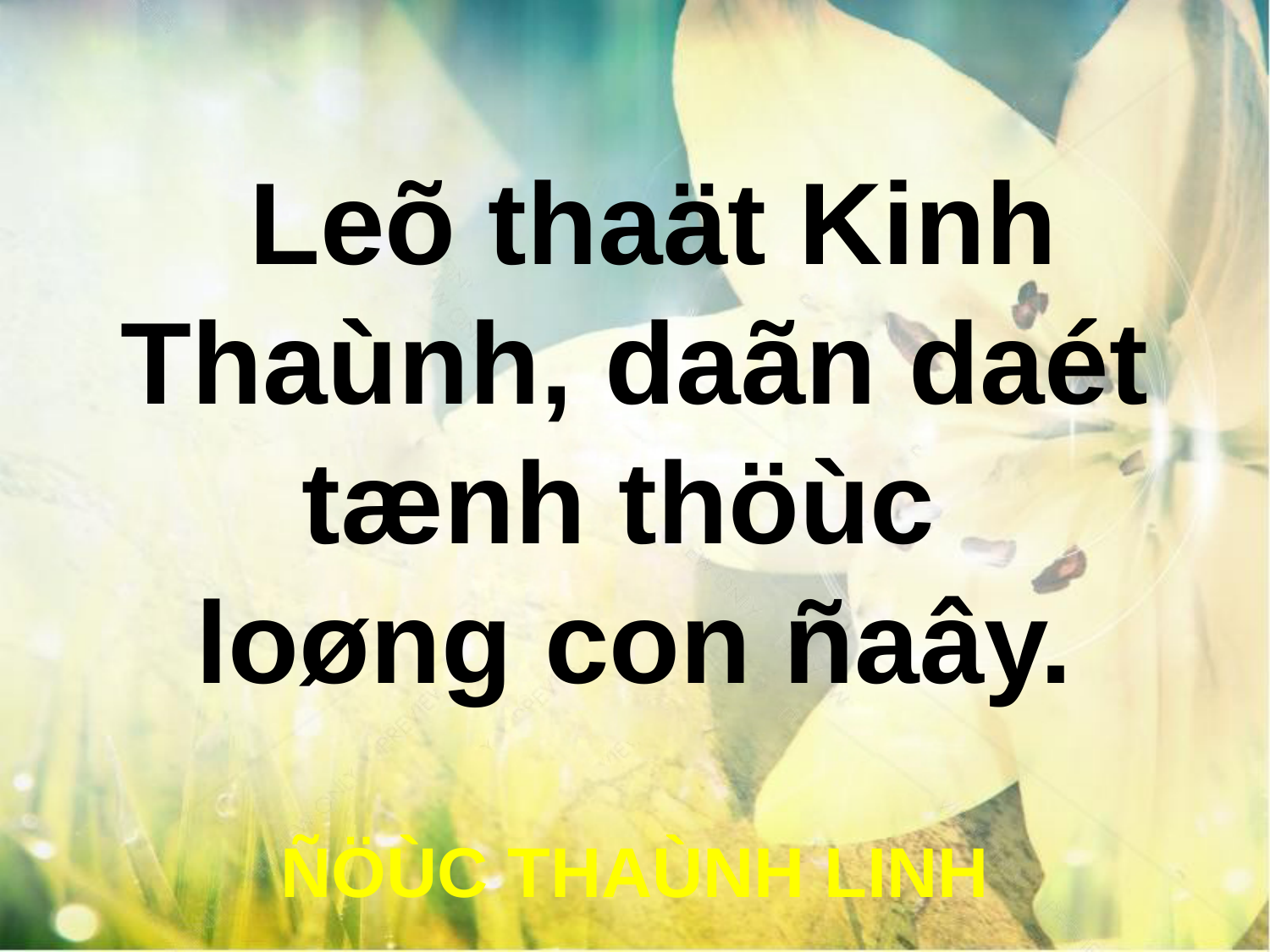

Leõ thaät Kinh Thaùnh, daãn daét tænh thöùc
loøng con ñaây.
ÑÖÙC THAÙNH LINH